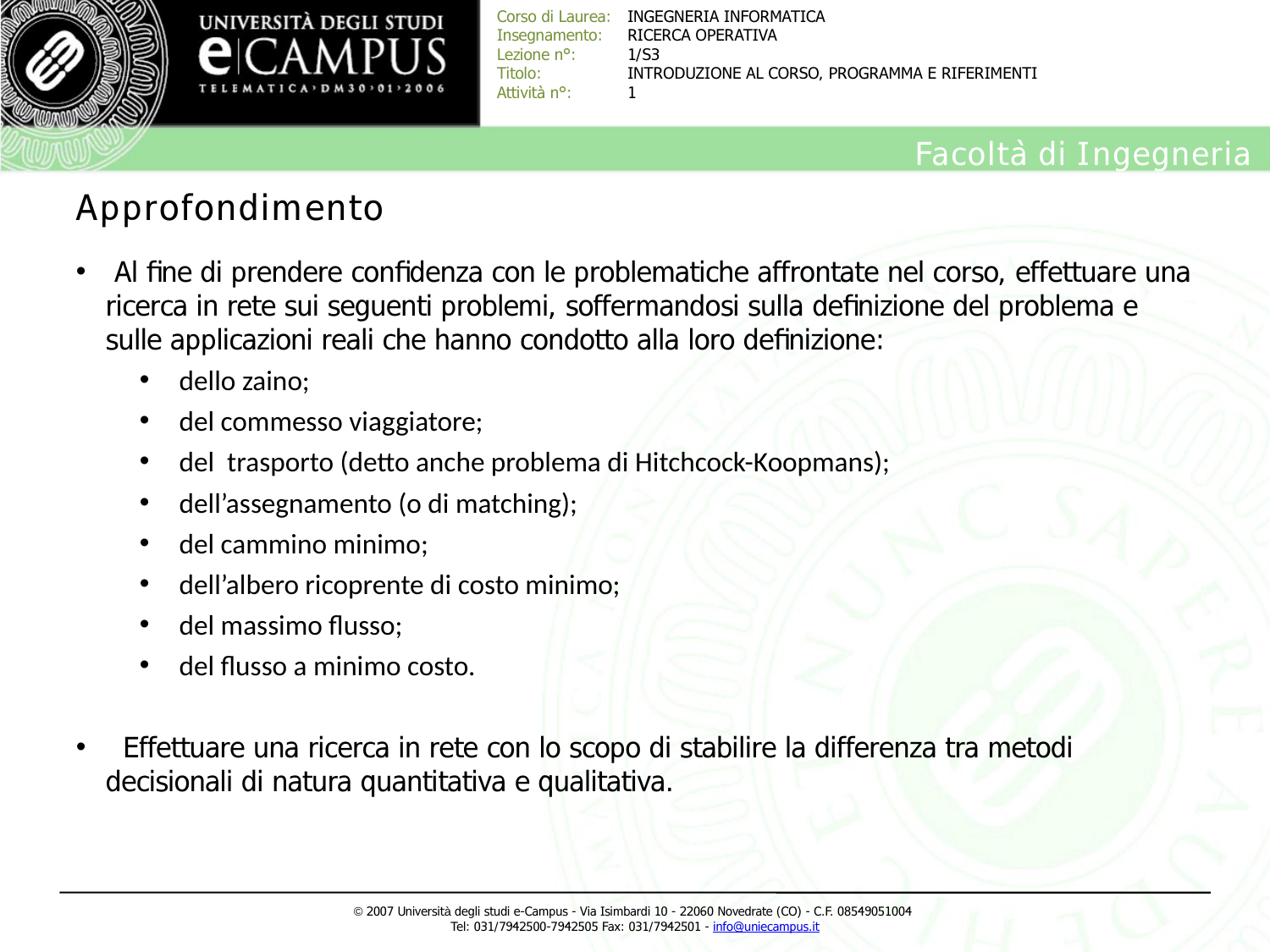

# Approfondimento
 Al fine di prendere confidenza con le problematiche affrontate nel corso, effettuare una ricerca in rete sui seguenti problemi, soffermandosi sulla definizione del problema e sulle applicazioni reali che hanno condotto alla loro definizione:
dello zaino;
del commesso viaggiatore;
del  trasporto (detto anche problema di Hitchcock-Koopmans);
dell’assegnamento (o di matching);
del cammino minimo;
dell’albero ricoprente di costo minimo;
del massimo flusso;
del flusso a minimo costo.

  Effettuare una ricerca in rete con lo scopo di stabilire la differenza tra metodi decisionali di natura quantitativa e qualitativa.